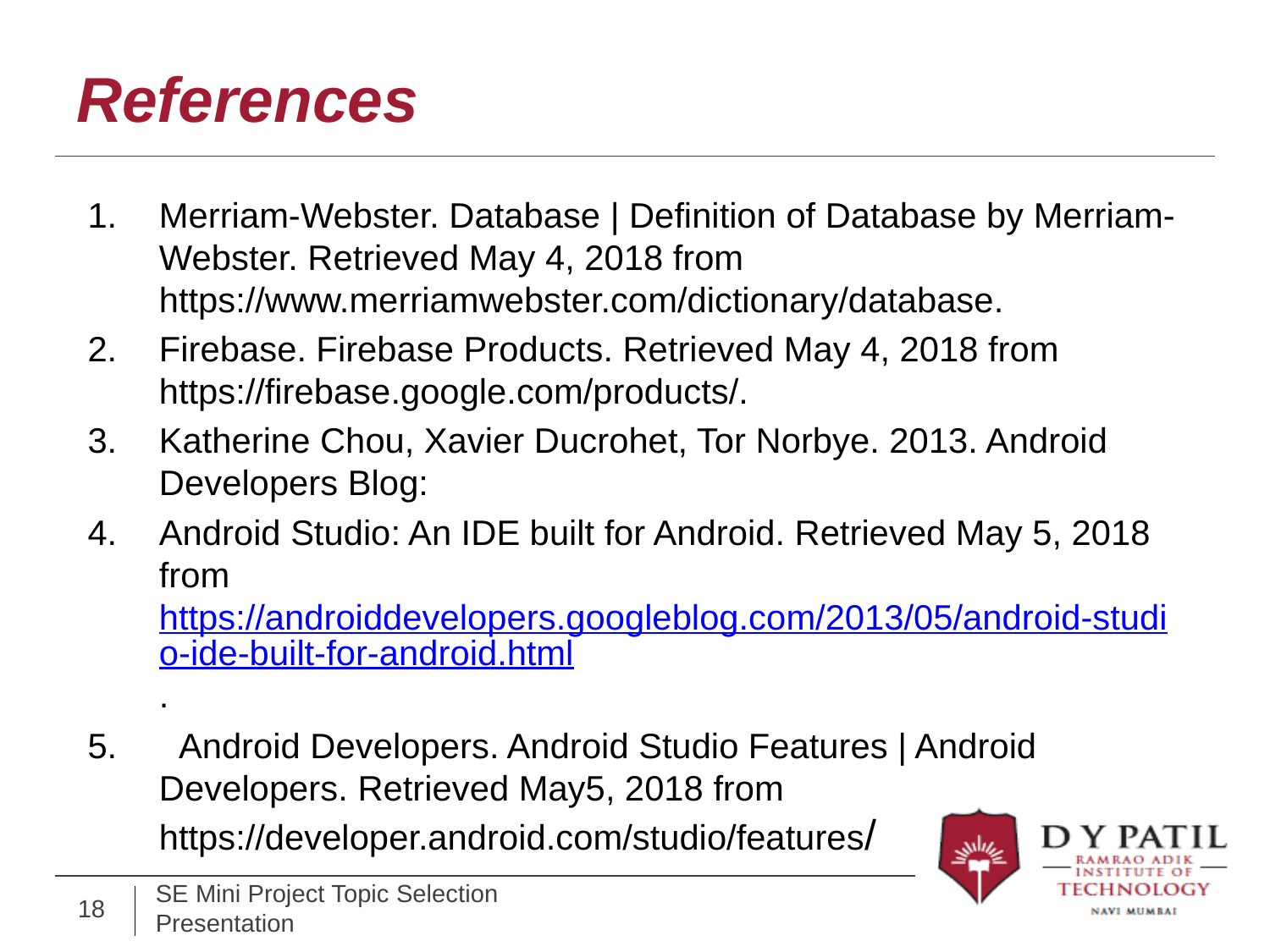

# References
Merriam-Webster. Database | Definition of Database by Merriam-Webster. Retrieved May 4, 2018 from https://www.merriamwebster.com/dictionary/database.
Firebase. Firebase Products. Retrieved May 4, 2018 from https://firebase.google.com/products/.
Katherine Chou, Xavier Ducrohet, Tor Norbye. 2013. Android Developers Blog:
Android Studio: An IDE built for Android. Retrieved May 5, 2018 from https://androiddevelopers.googleblog.com/2013/05/android-studio-ide-built-for-android.html.
  Android Developers. Android Studio Features | Android Developers. Retrieved May5, 2018 from https://developer.android.com/studio/features/
18
SE Mini Project Topic Selection  Presentation